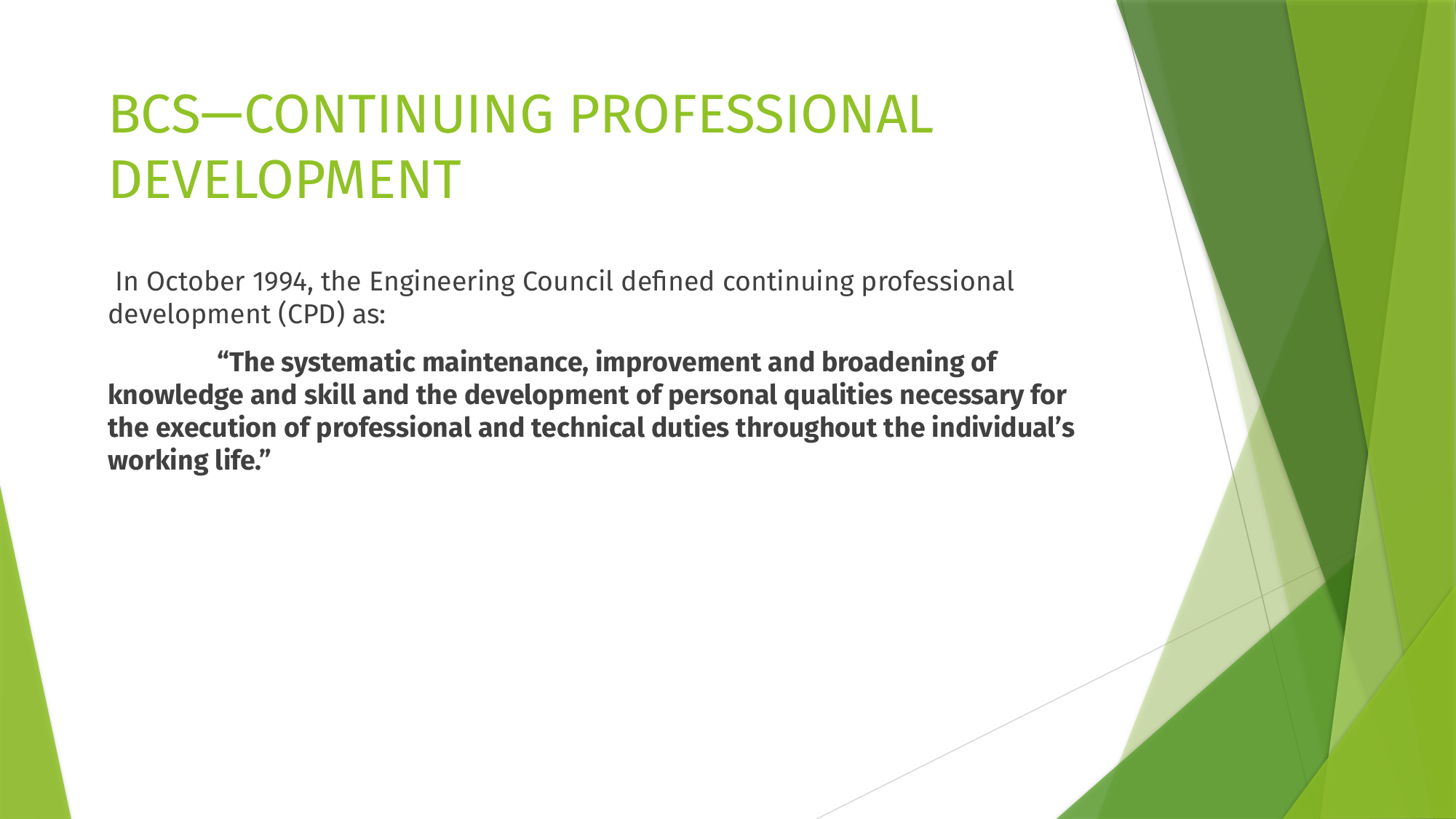

# BCS—CONTINUING PROFESSIONAL DEVELOPMENT
 In October 1994, the Engineering Council defined continuing professional development (CPD) as:
	“The systematic maintenance, improvement and broadening of knowledge and skill and the development of personal qualities necessary for the execution of professional and technical duties throughout the individual’s working life.”